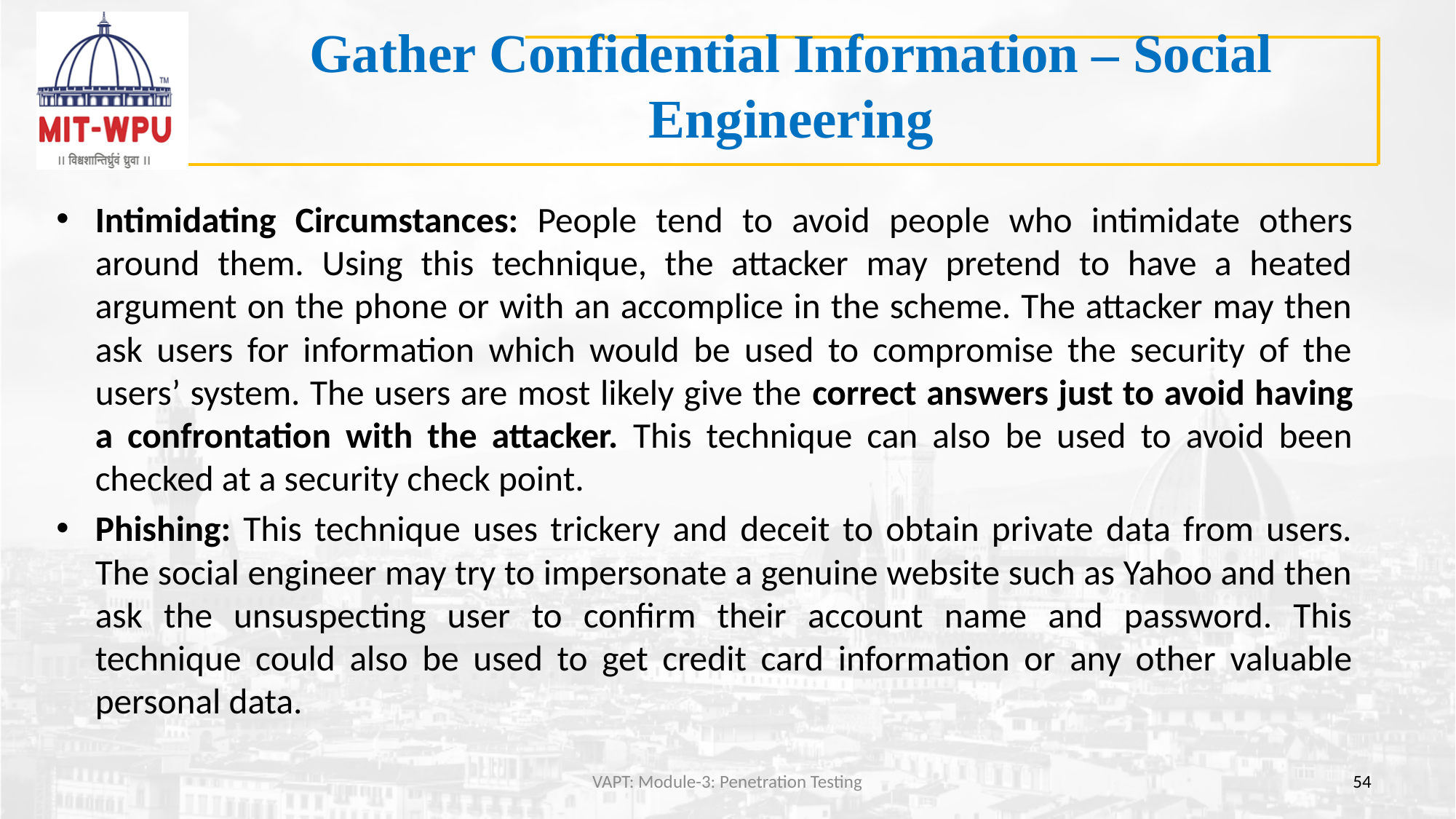

# Gather Confidential Information – Social Engineering
Intimidating Circumstances: People tend to avoid people who intimidate others around them. Using this technique, the attacker may pretend to have a heated argument on the phone or with an accomplice in the scheme. The attacker may then ask users for information which would be used to compromise the security of the users’ system. The users are most likely give the correct answers just to avoid having a confrontation with the attacker. This technique can also be used to avoid been checked at a security check point.
Phishing: This technique uses trickery and deceit to obtain private data from users. The social engineer may try to impersonate a genuine website such as Yahoo and then ask the unsuspecting user to confirm their account name and password. This technique could also be used to get credit card information or any other valuable personal data.

VAPT: Module-3: Penetration Testing
54